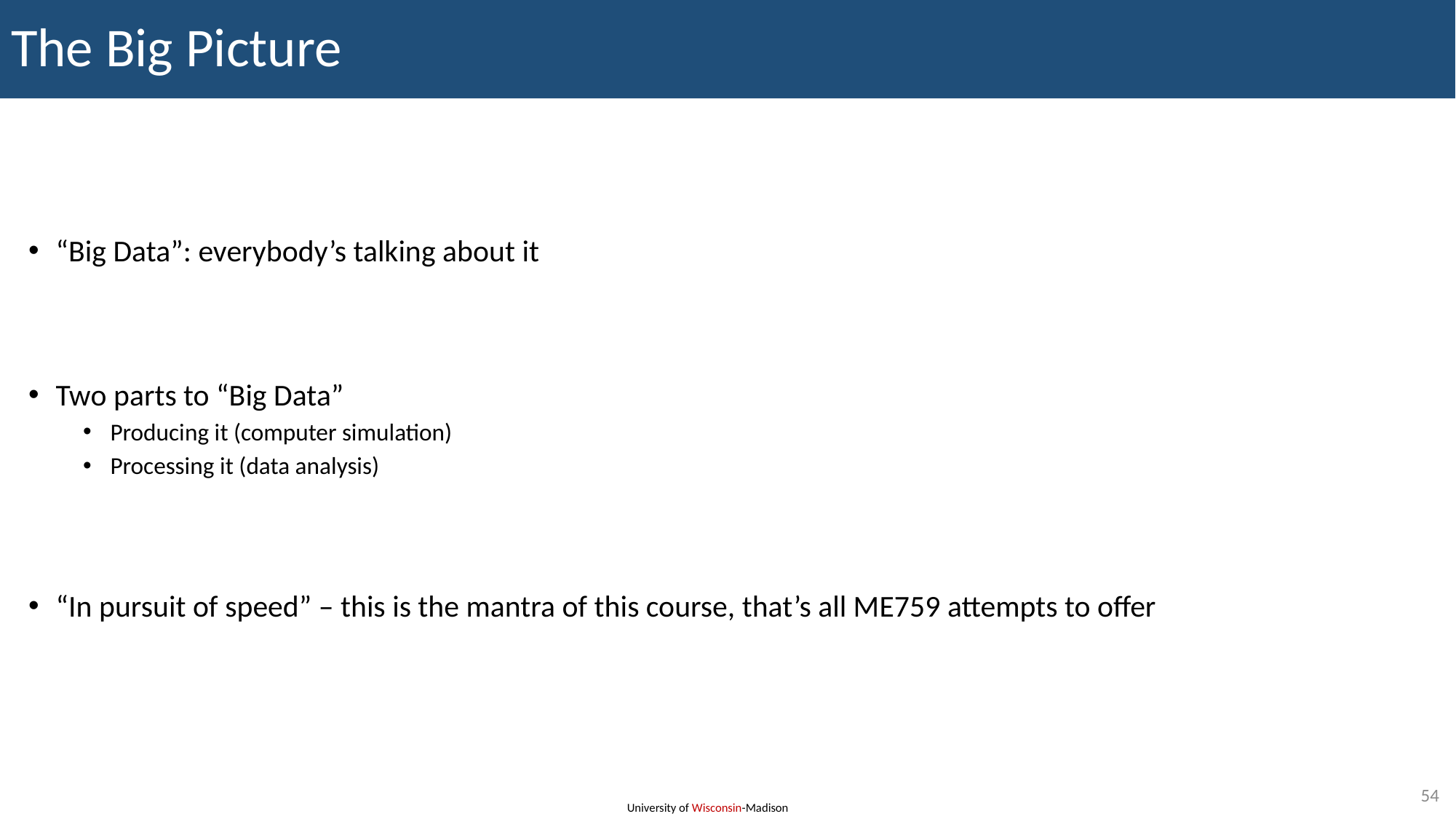

# The Big Picture

“Big Data”: everybody’s talking about it

Two parts to “Big Data”
Producing it (computer simulation)
Processing it (data analysis)

“In pursuit of speed” – this is the mantra of this course, that’s all ME759 attempts to offer
54